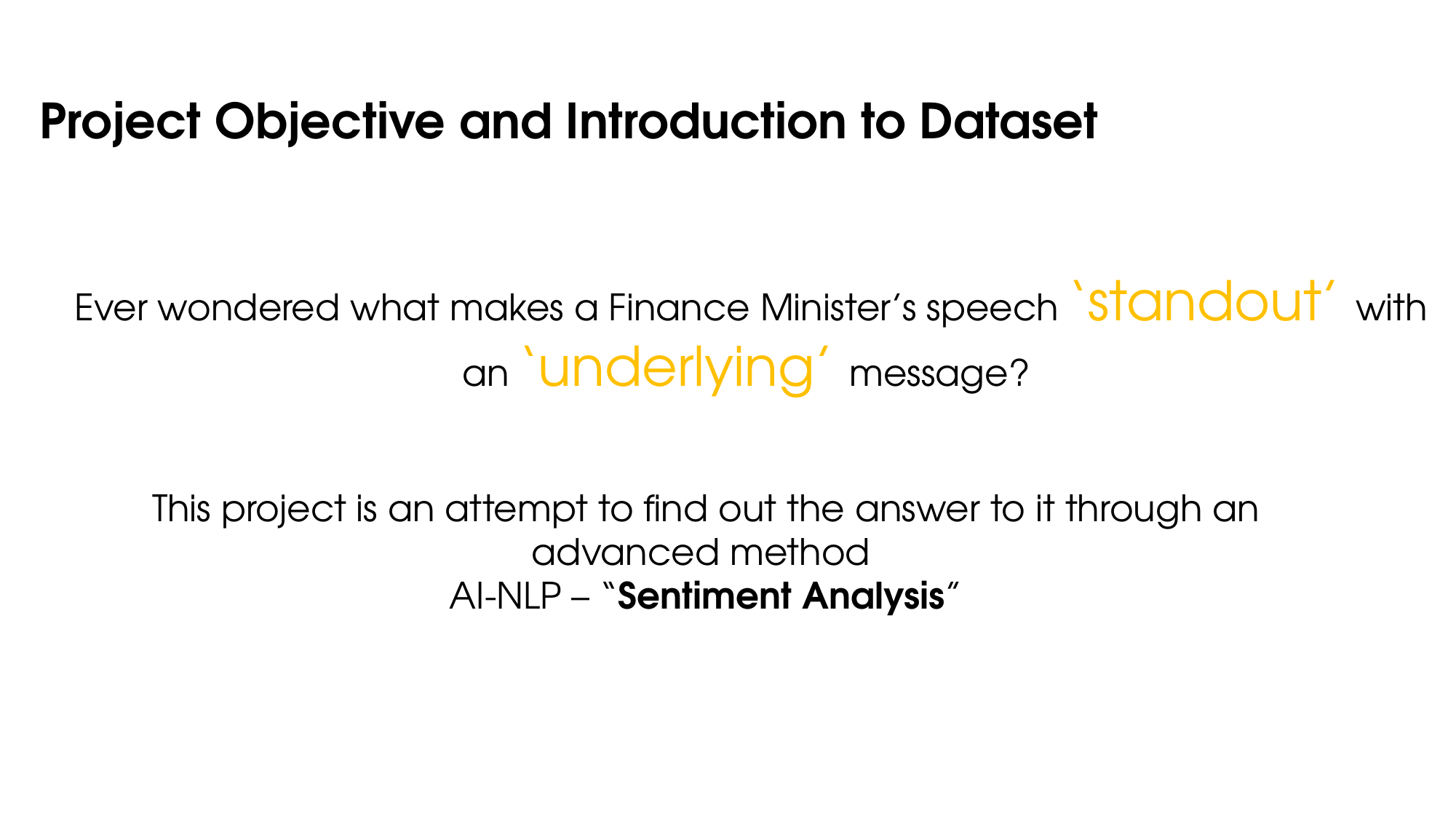

Project Objective and Introduction to Dataset
Ever wondered what makes a Finance Minister’s speech ‘standout’ with an ‘underlying’ message?

This project is an attempt to find out the answer to it through an advanced method
AI-NLP – “Sentiment Analysis”